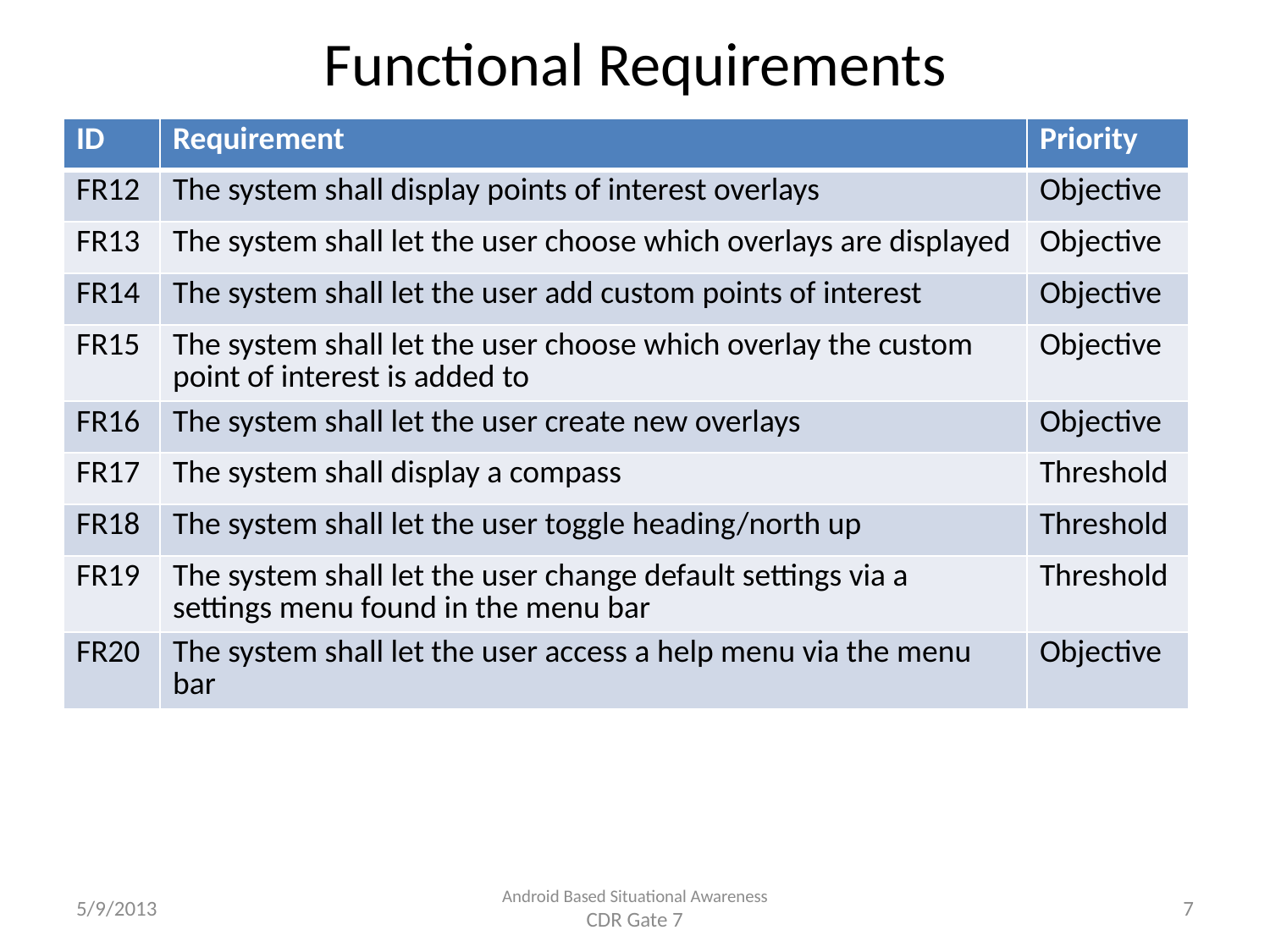

# Functional Requirements
| ID | Requirement | Priority |
| --- | --- | --- |
| FR12 | The system shall display points of interest overlays | Objective |
| FR13 | The system shall let the user choose which overlays are displayed | Objective |
| FR14 | The system shall let the user add custom points of interest | Objective |
| FR15 | The system shall let the user choose which overlay the custom point of interest is added to | Objective |
| FR16 | The system shall let the user create new overlays | Objective |
| FR17 | The system shall display a compass | Threshold |
| FR18 | The system shall let the user toggle heading/north up | Threshold |
| FR19 | The system shall let the user change default settings via a settings menu found in the menu bar | Threshold |
| FR20 | The system shall let the user access a help menu via the menu bar | Objective |
7
5/9/2013